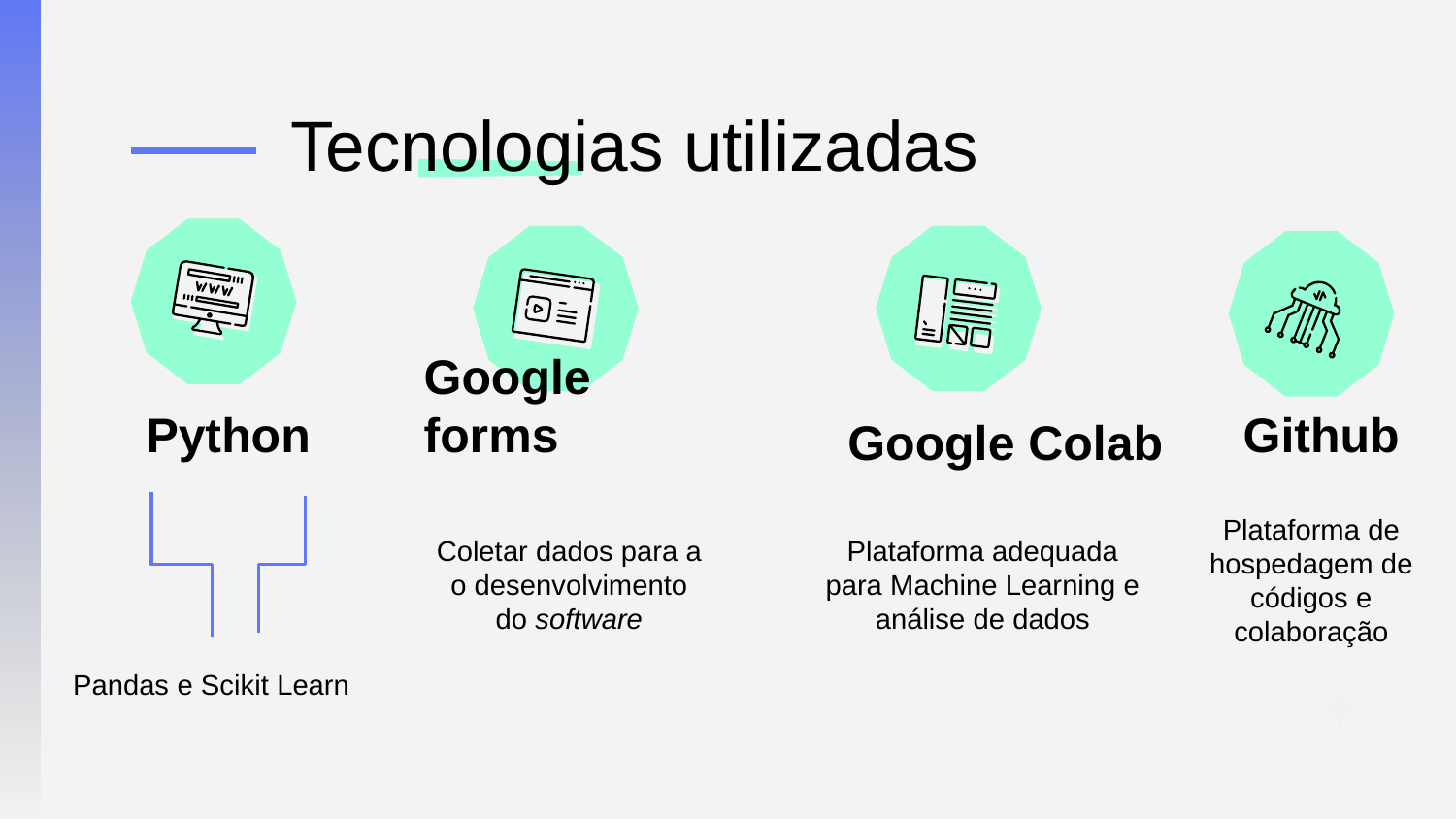

Tecnologias utilizadas

Google forms
Github
Python
Google Colab
Plataforma de hospedagem de códigos e colaboração
Coletar dados para a o desenvolvimento do software
Plataforma adequada para Machine Learning e análise de dados
Pandas e Scikit Learn